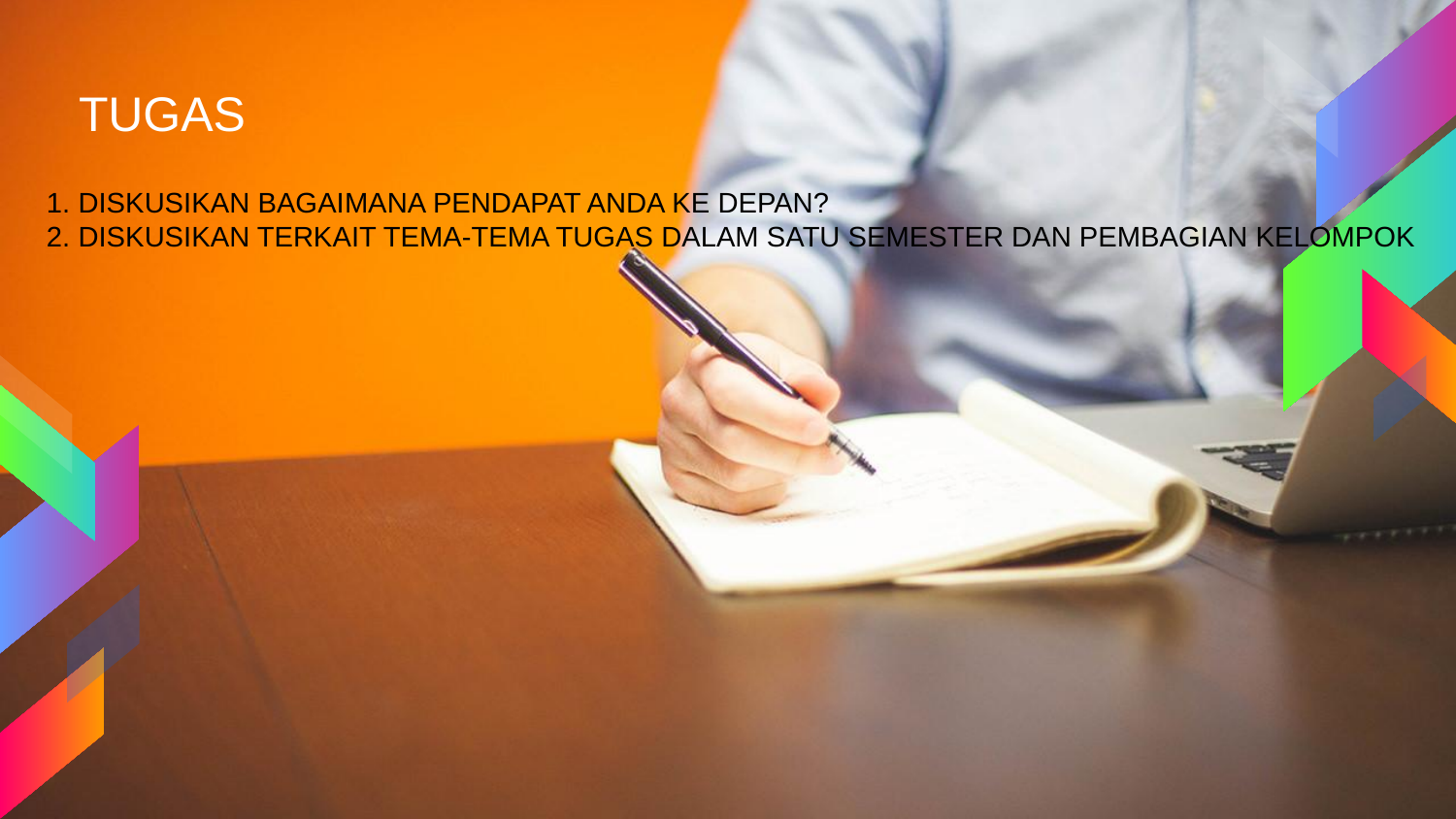

TUGAS
1. DISKUSIKAN BAGAIMANA PENDAPAT ANDA KE DEPAN?
2. DISKUSIKAN TERKAIT TEMA-TEMA TUGAS DALAM SATU SEMESTER DAN PEMBAGIAN KELOMPOK